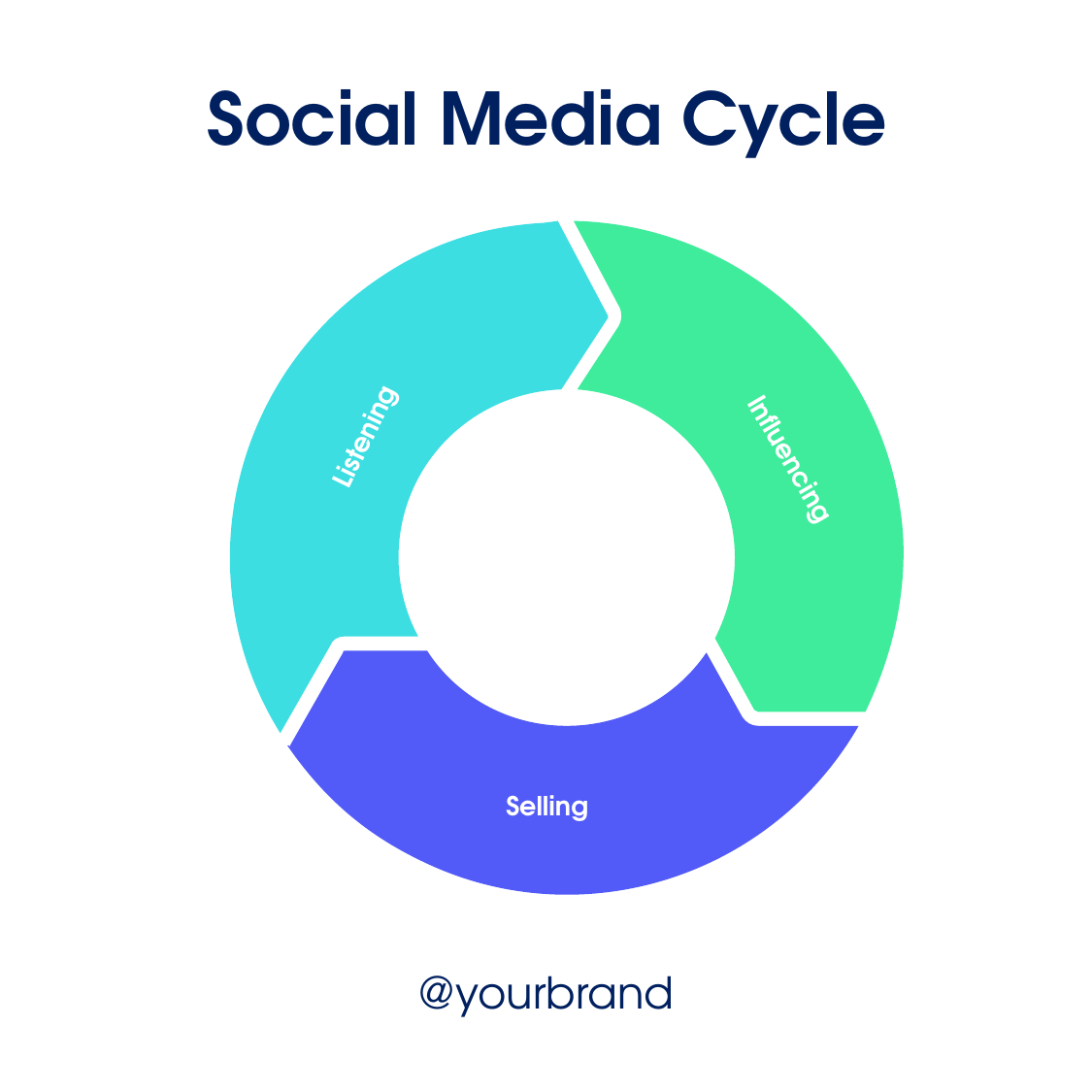

Social Media Cycle

Listening
Influencing

Selling
@yourbrand